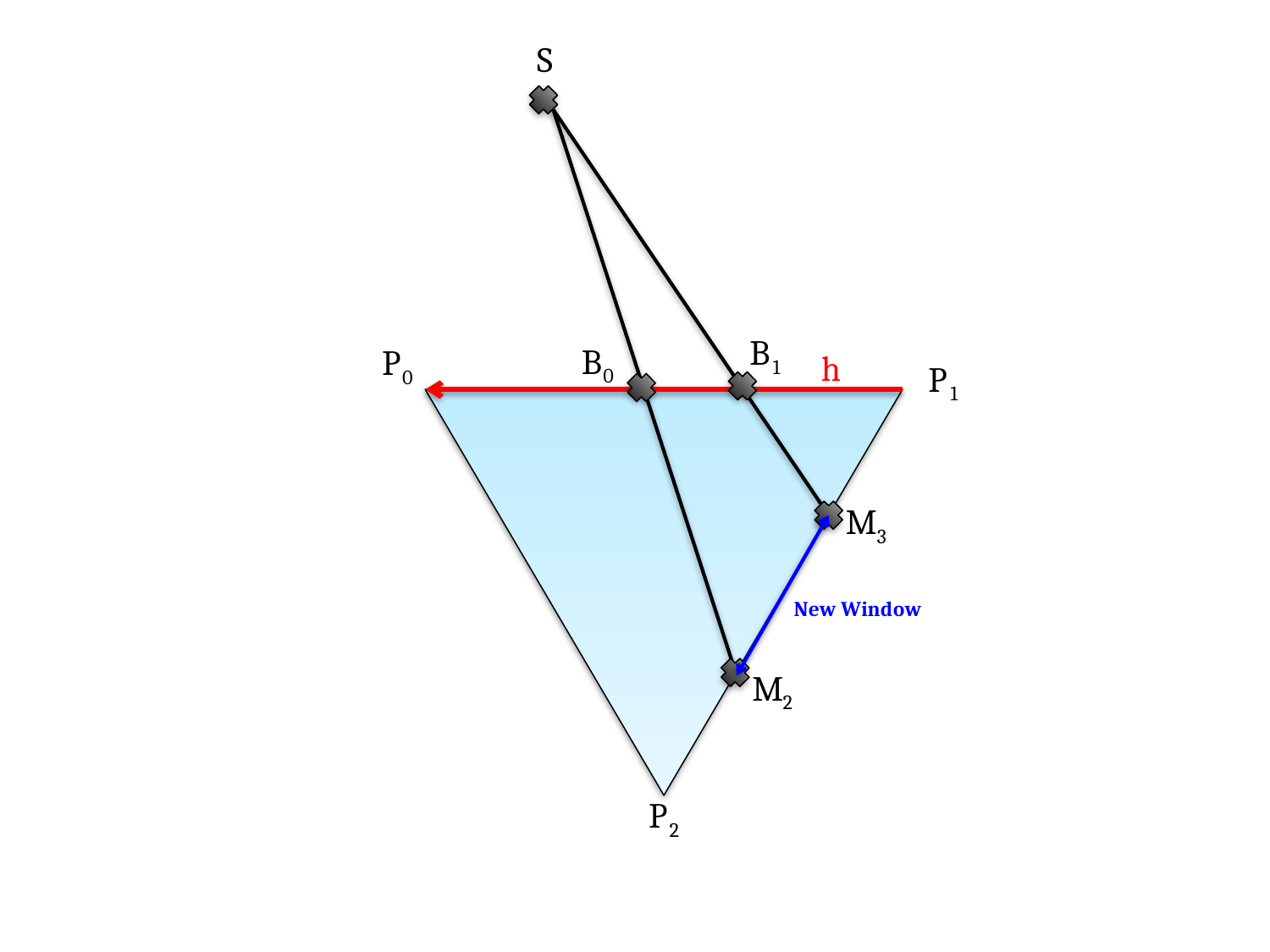

S

B1
B0
P0
h
P1

M3

New Window

M2
P2